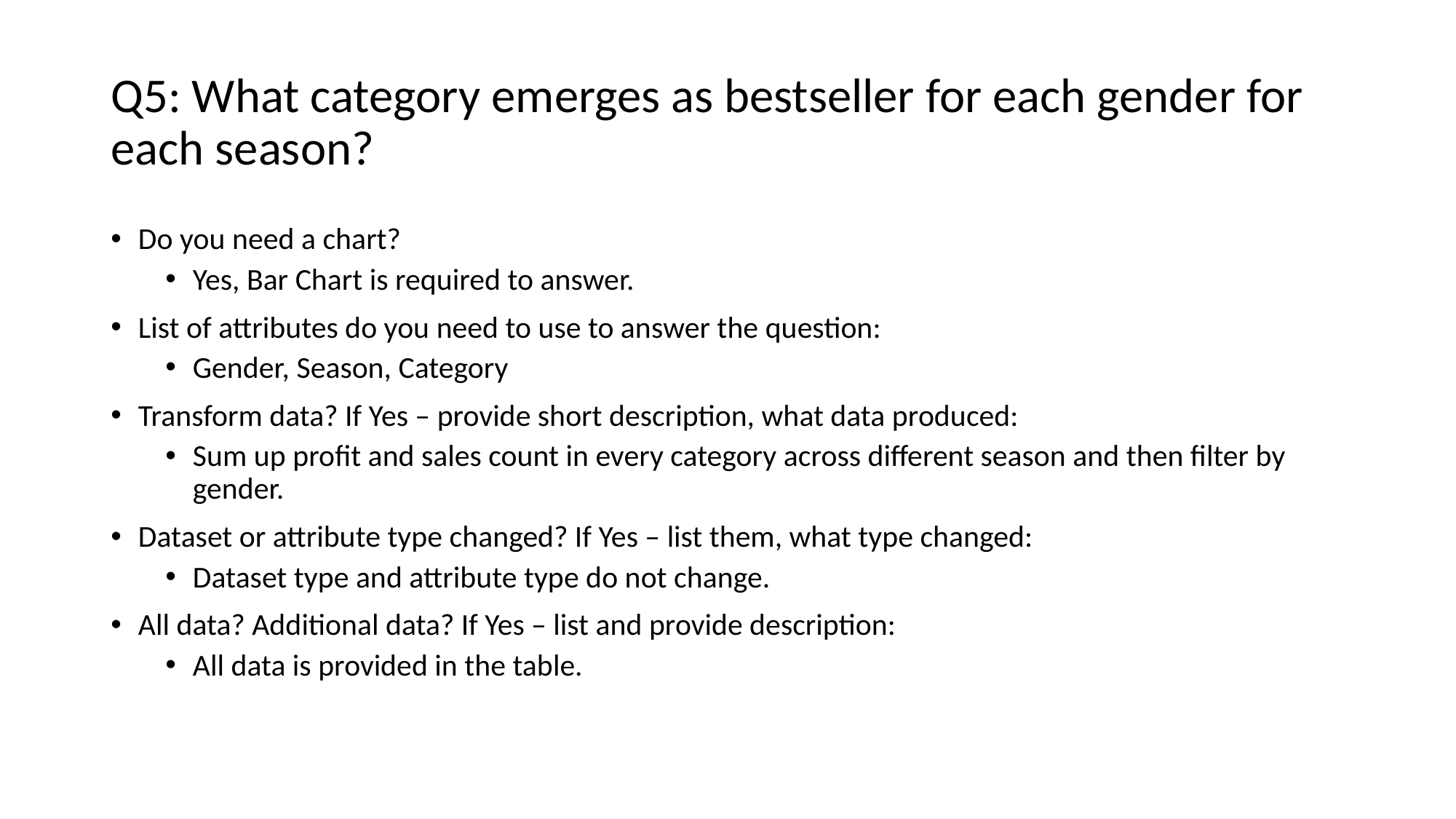

# Q5: What category emerges as bestseller for each gender for each season?
Do you need a chart?
Yes, Bar Chart is required to answer.
List of attributes do you need to use to answer the question:
Gender, Season, Category
Transform data? If Yes – provide short description, what data produced:
Sum up profit and sales count in every category across different season and then filter by gender.
Dataset or attribute type changed? If Yes – list them, what type changed:
Dataset type and attribute type do not change.
All data? Additional data? If Yes – list and provide description:
All data is provided in the table.